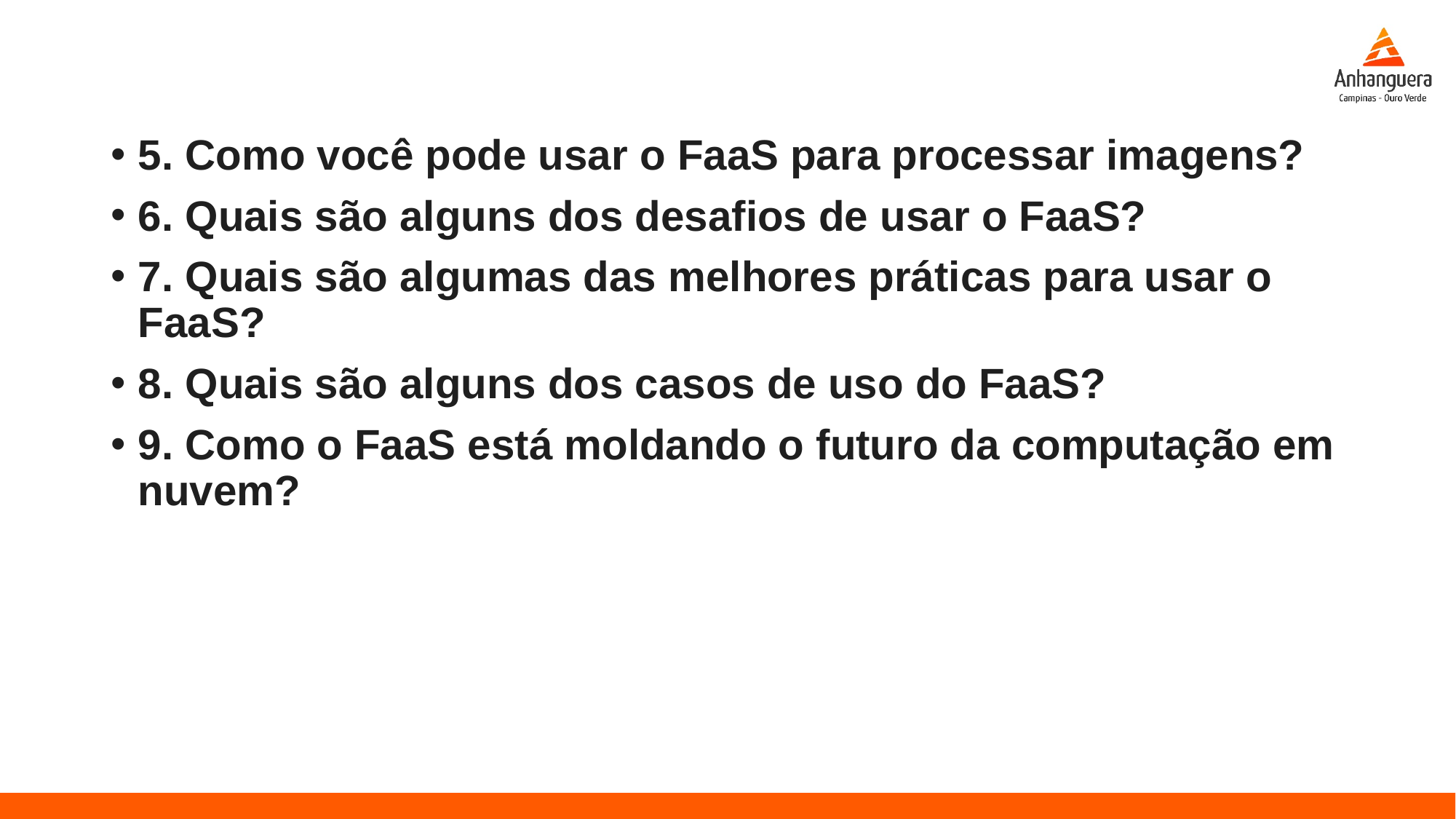

5. Como você pode usar o FaaS para processar imagens?
6. Quais são alguns dos desafios de usar o FaaS?
7. Quais são algumas das melhores práticas para usar o FaaS?
8. Quais são alguns dos casos de uso do FaaS?
9. Como o FaaS está moldando o futuro da computação em nuvem?